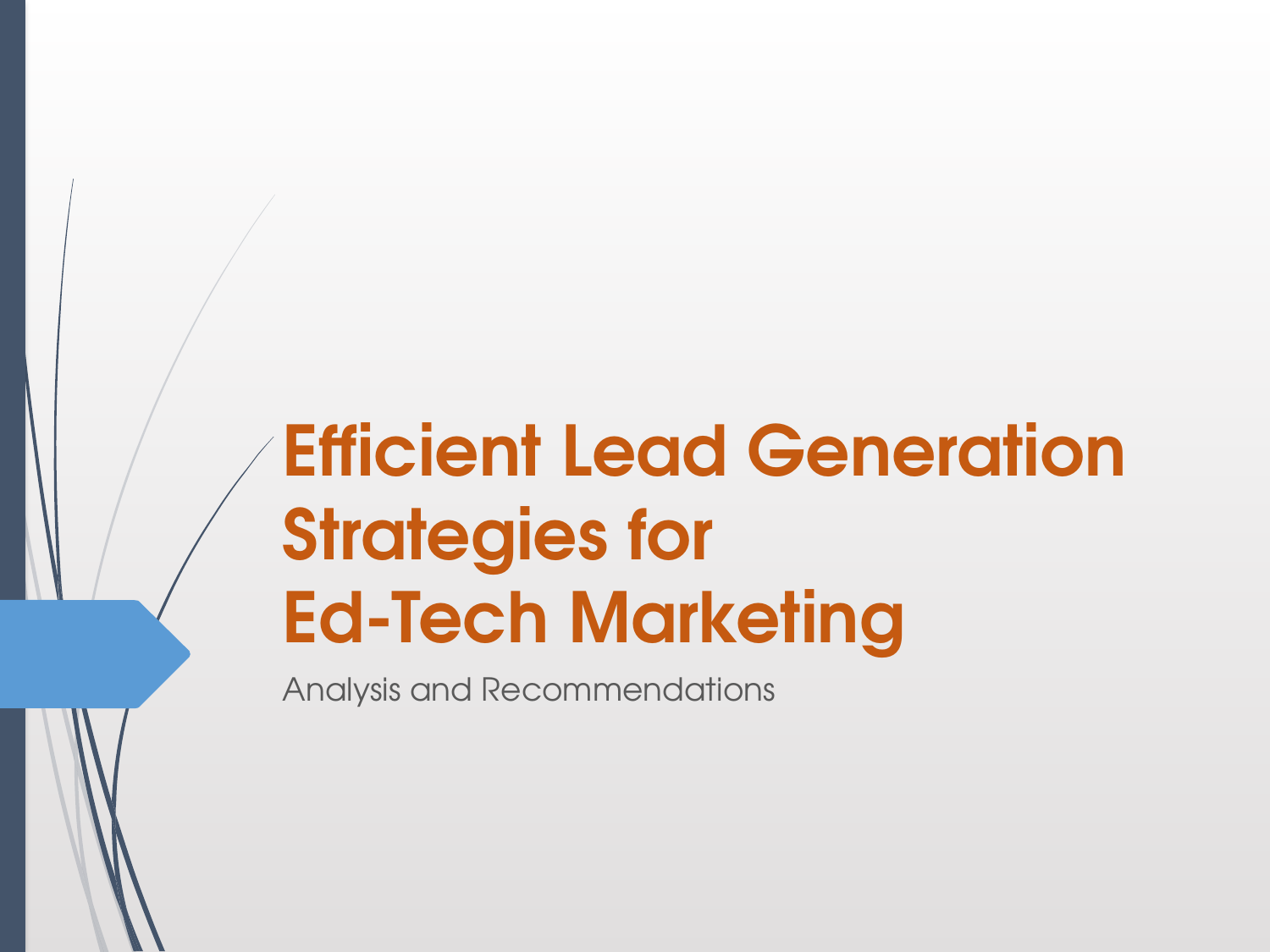

# Efficient Lead Generation Strategies for Ed-Tech Marketing
Analysis and Recommendations